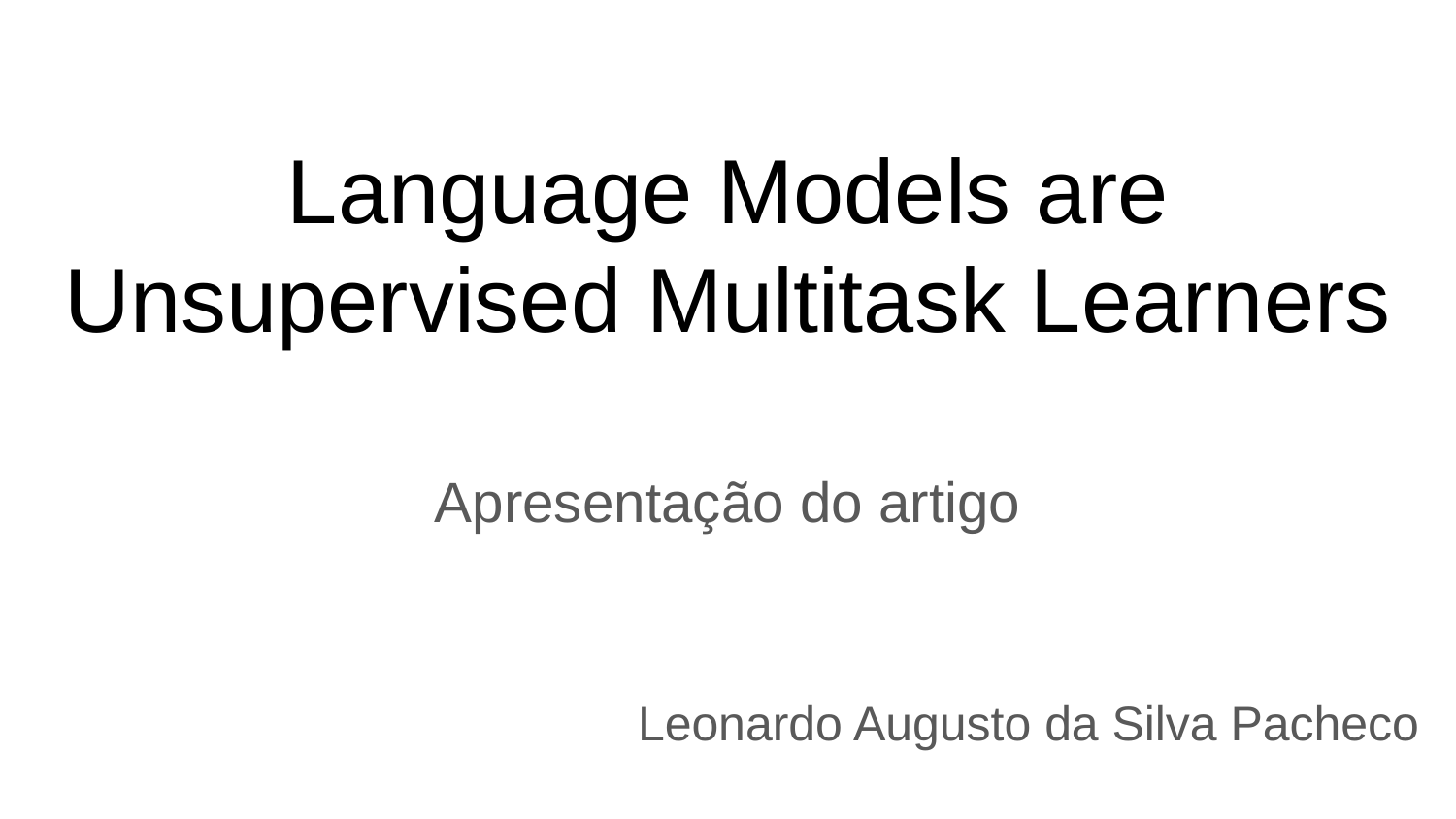

# Language Models are Unsupervised Multitask Learners
Apresentação do artigo
Leonardo Augusto da Silva Pacheco